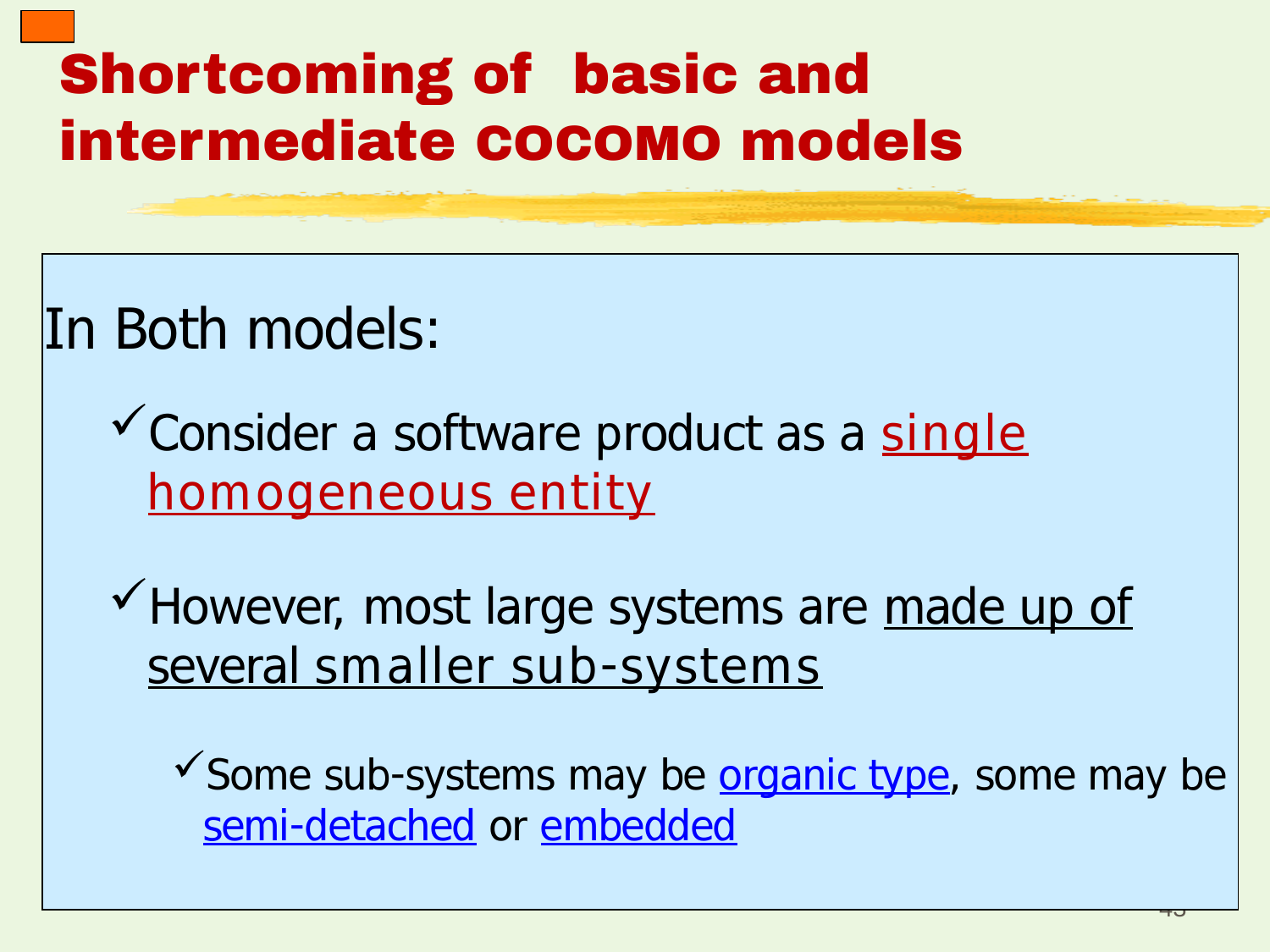

# Shortcoming of  basic and intermediate COCOMO models

In Both models:

Consider a software product as a single homogeneous entity

However, most large systems are made up of several smaller sub-systems

Some sub-systems may be organic type, some may be semi-detached or embedded
43